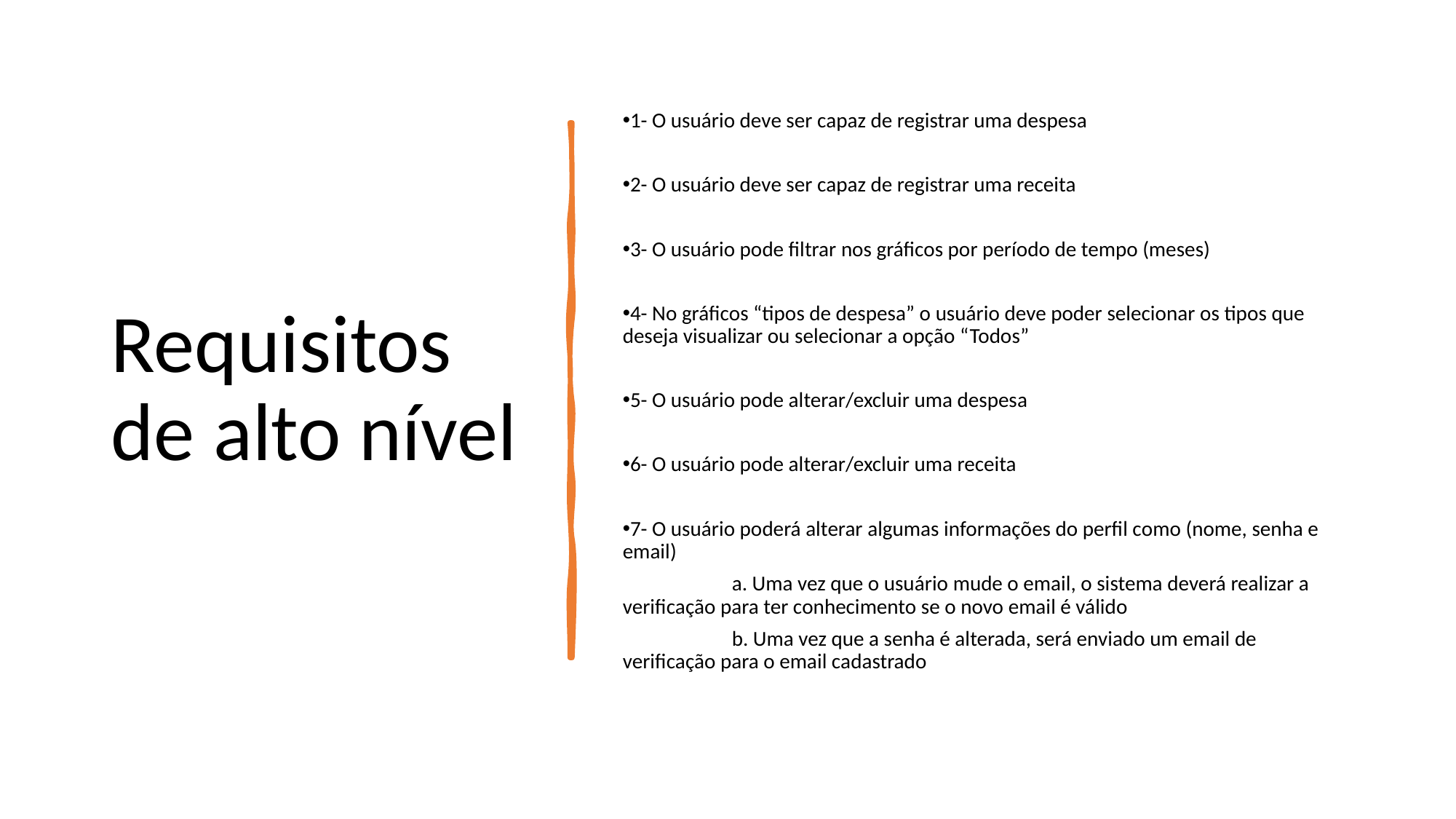

Requisitos de alto nível

1- O usuário deve ser capaz de registrar uma despesa

2- O usuário deve ser capaz de registrar uma receita

3- O usuário pode filtrar nos gráficos por período de tempo (meses)

4- No gráficos “tipos de despesa” o usuário deve poder selecionar os tipos que deseja visualizar ou selecionar a opção “Todos”

5- O usuário pode alterar/excluir uma despesa

6- O usuário pode alterar/excluir uma receita

7- O usuário poderá alterar algumas informações do perfil como (nome, senha e email)
	a. Uma vez que o usuário mude o email, o sistema deverá realizar a verificação para ter conhecimento se o novo email é válido
	b. Uma vez que a senha é alterada, será enviado um email de verificação para o email cadastrado